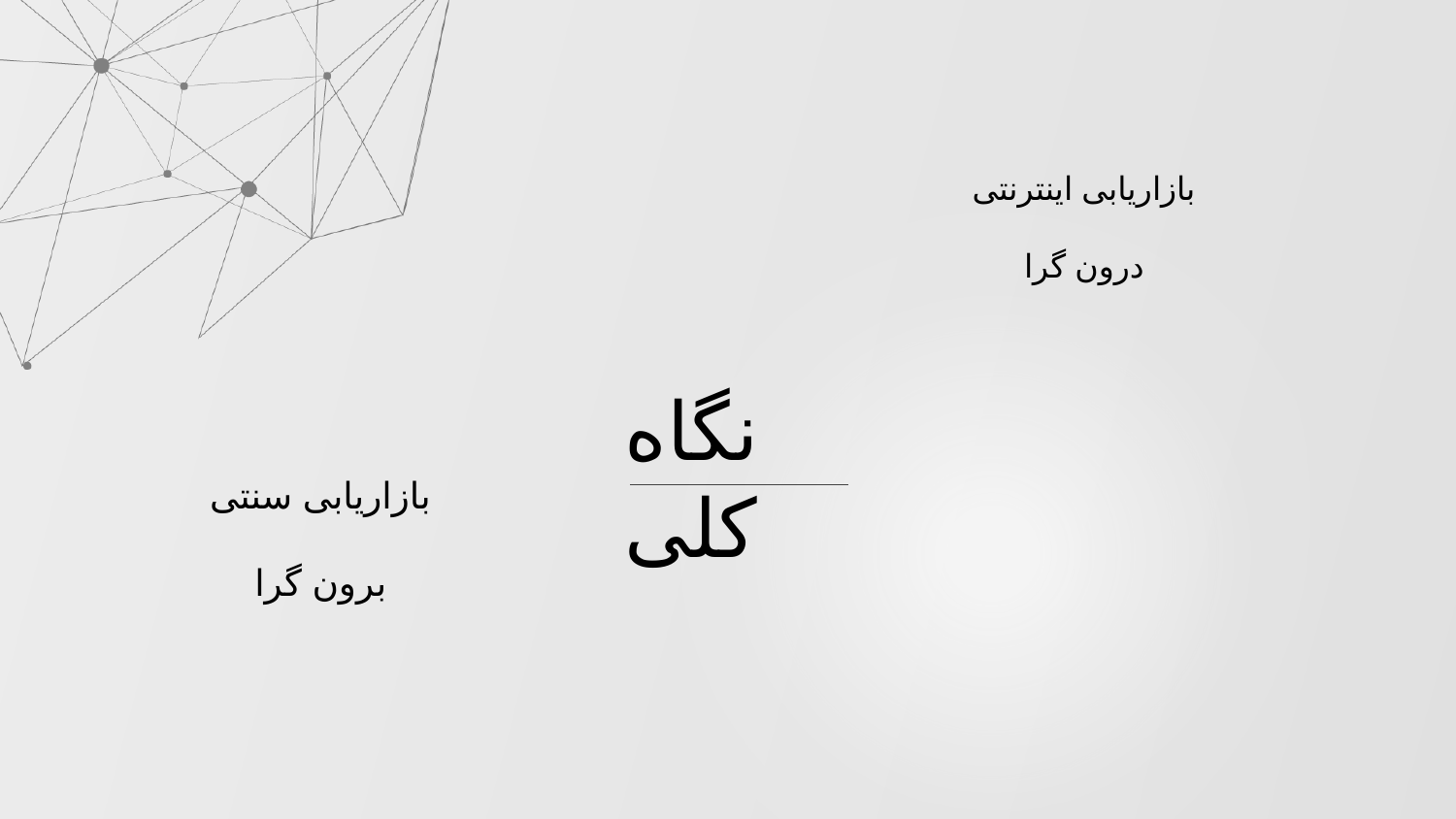

بازاریابی اینترنتی

درون گرا
نگاه کلی
بازاریابی سنتی

برون گرا